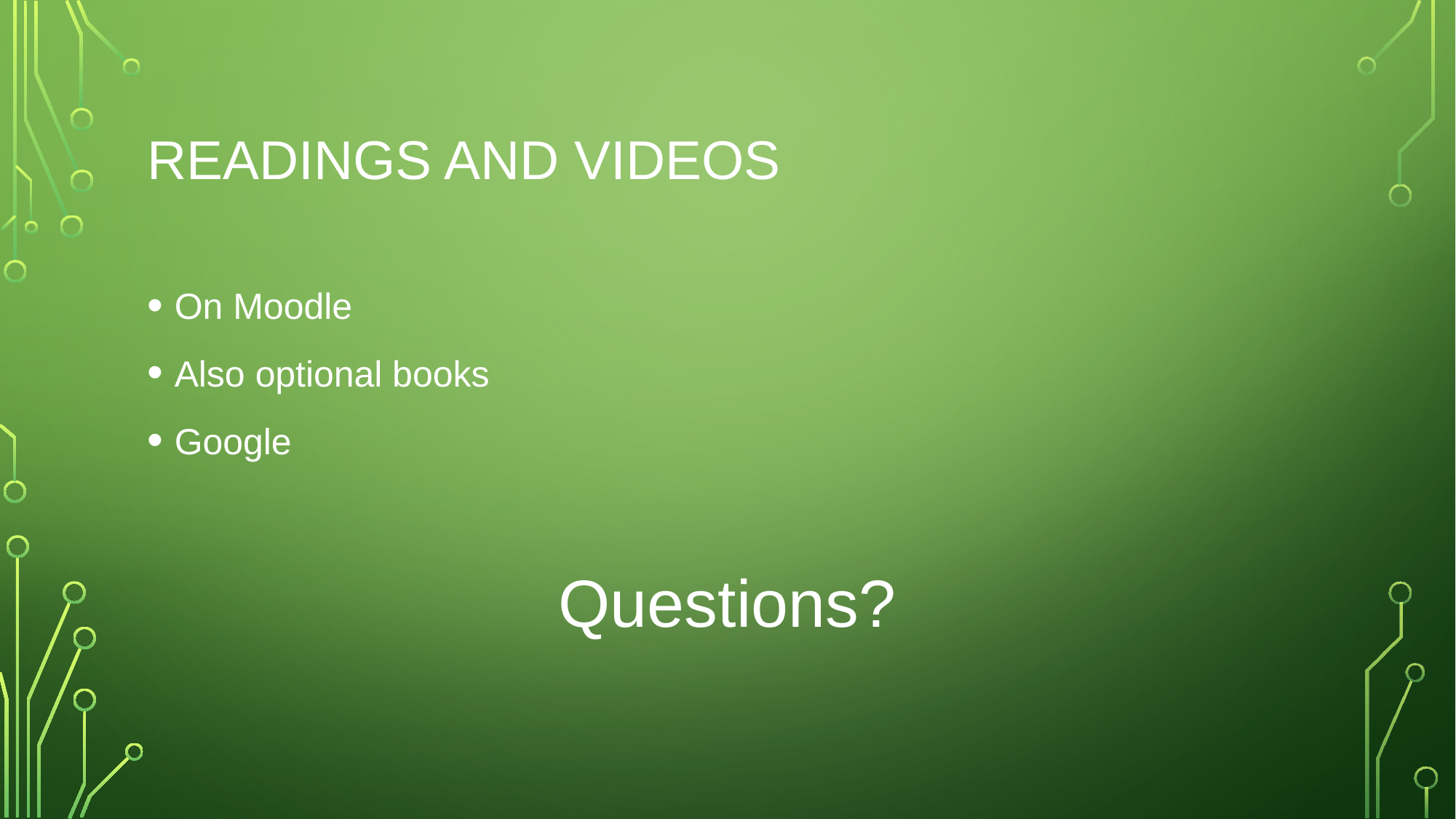

# Readings and videos
On Moodle
Also optional books
Google

Questions?